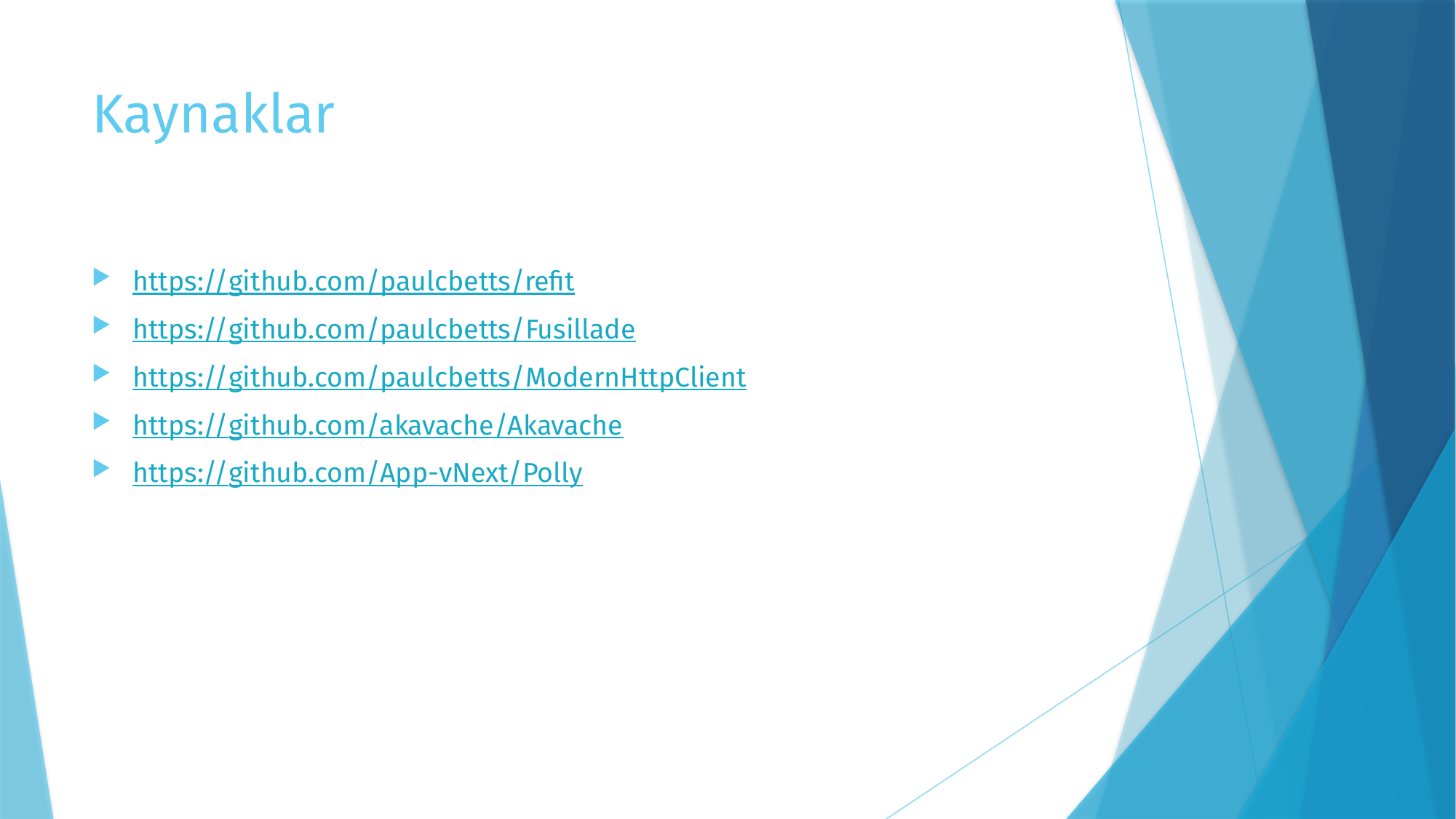

# Kaynaklar
https://github.com/paulcbetts/refit
https://github.com/paulcbetts/Fusillade
https://github.com/paulcbetts/ModernHttpClient
https://github.com/akavache/Akavache
https://github.com/App-vNext/Polly